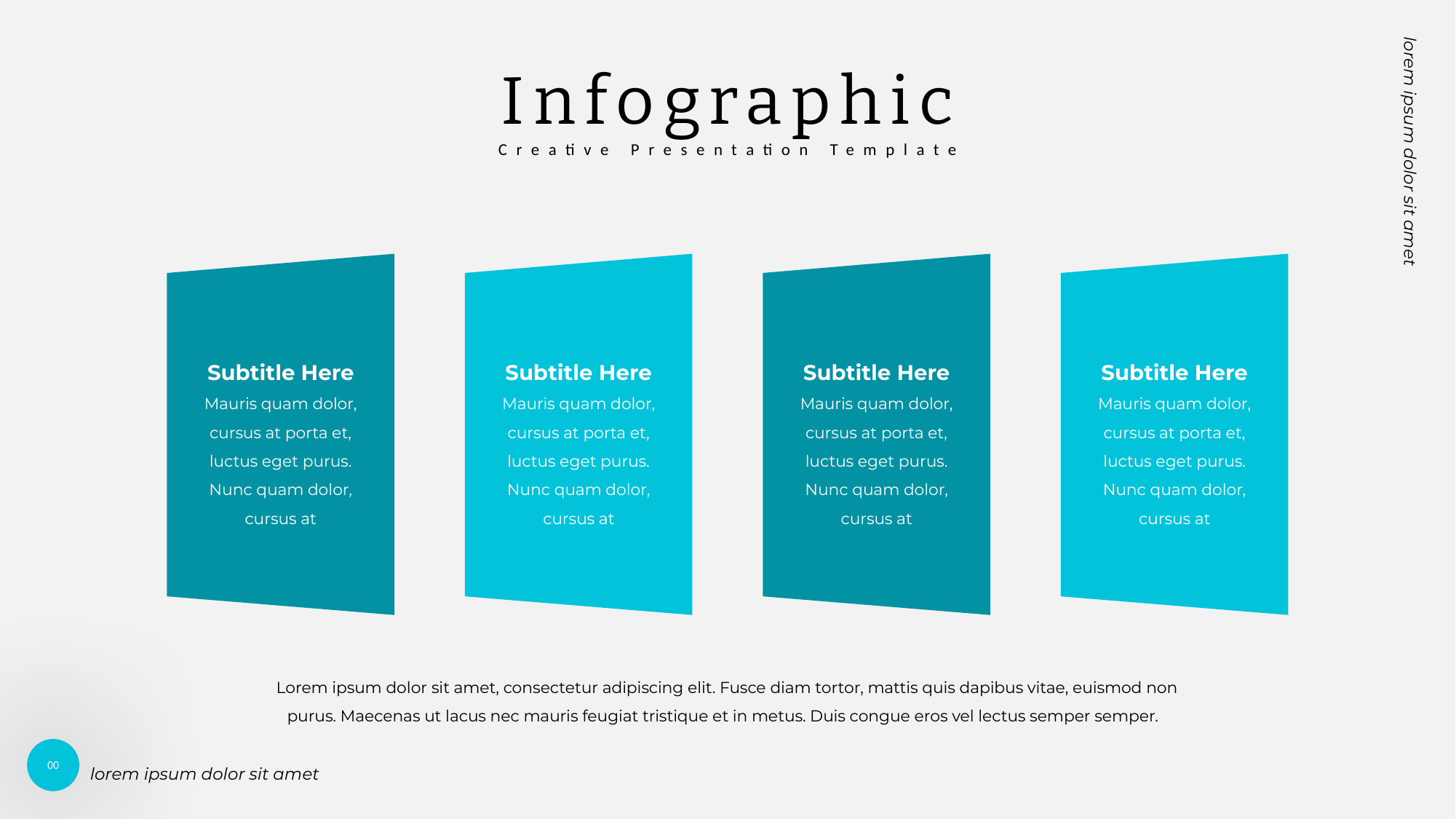

Infographic
Creative Presentation Template
lorem ipsum dolor sit amet

Subtitle Here
Mauris quam dolor, cursus at porta et, luctus eget purus. Nunc quam dolor, cursus at
Subtitle Here
Mauris quam dolor, cursus at porta et, luctus eget purus. Nunc quam dolor, cursus at
Subtitle Here
Mauris quam dolor, cursus at porta et, luctus eget purus. Nunc quam dolor, cursus at
Subtitle Here
Mauris quam dolor, cursus at porta et, luctus eget purus. Nunc quam dolor, cursus at
Lorem ipsum dolor sit amet, consectetur adipiscing elit. Fusce diam tortor, mattis quis dapibus vitae, euismod non purus. Maecenas ut lacus nec mauris feugiat tristique et in metus. Duis congue eros vel lectus semper semper.
00
lorem ipsum dolor sit amet